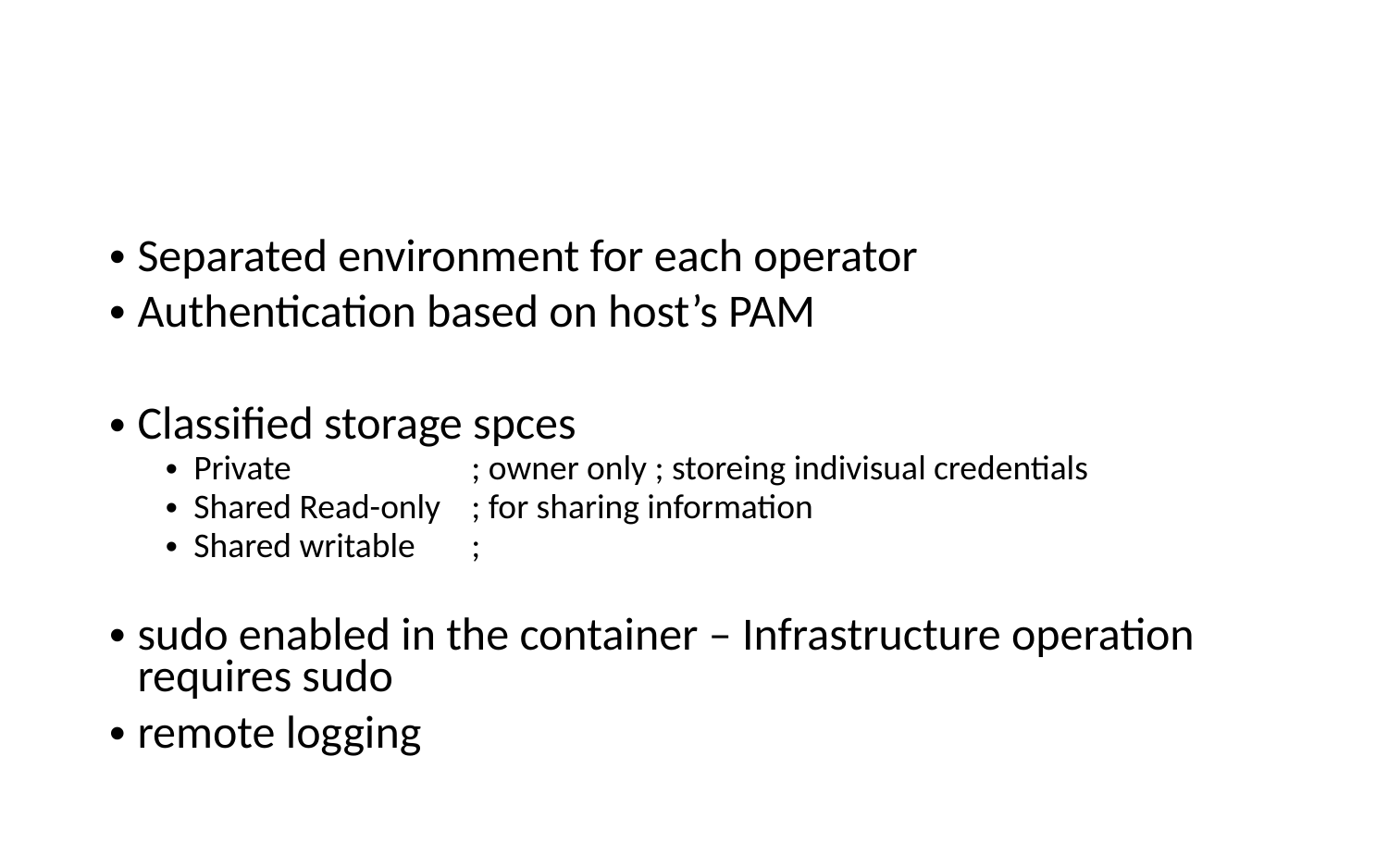

Separated environment for each operator
Authentication based on host’s PAM

Classified storage spces
Private		; owner only ; storeing indivisual credentials
Shared Read-only	; for sharing information
Shared writable	;

sudo enabled in the container – Infrastructure operation requires sudo
remote logging